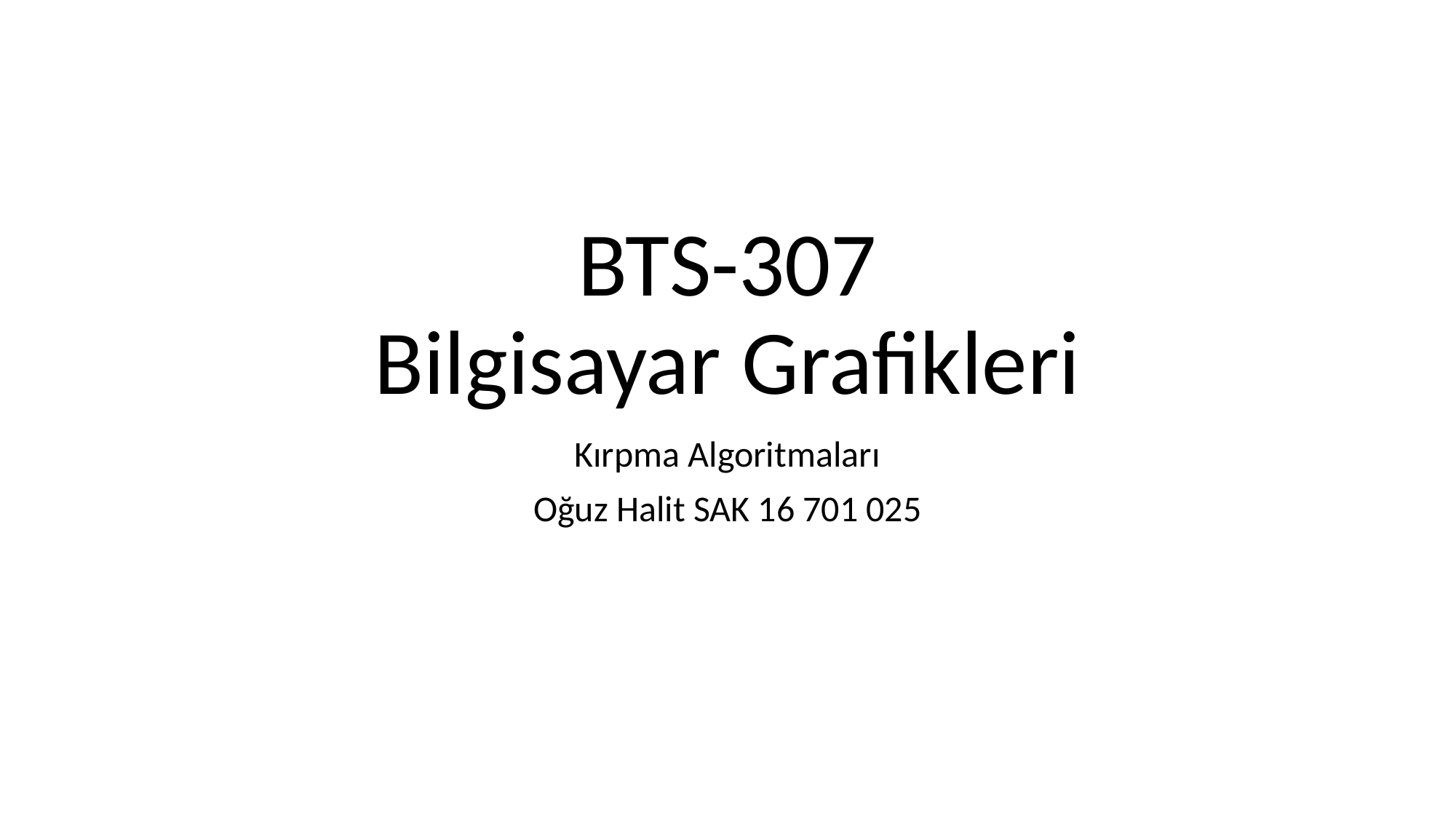

# BTS-307 Bilgisayar Grafikleri
Kırpma Algoritmaları
Oğuz Halit SAK 16 701 025